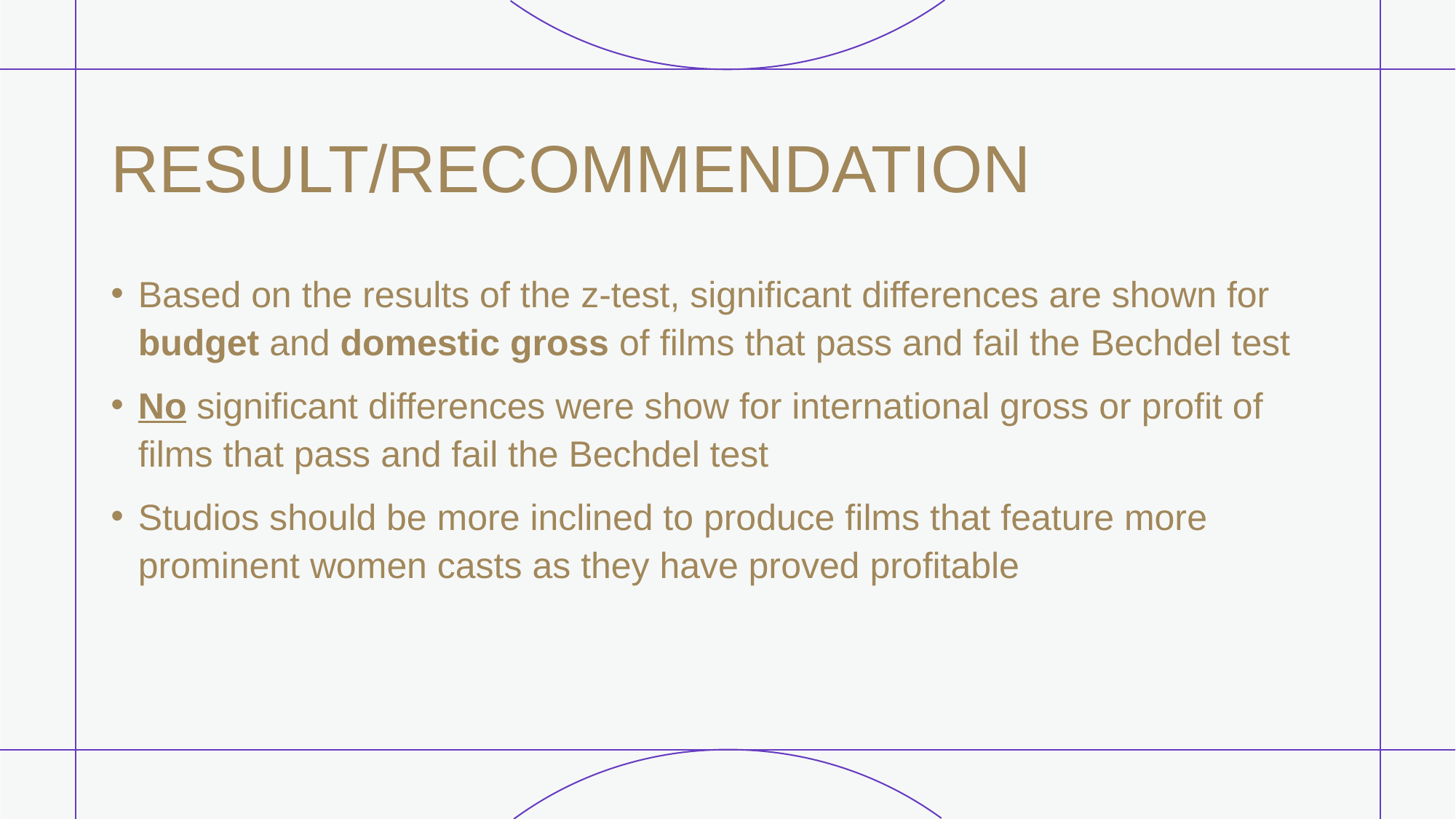

# RESULT/RECOMMENDATION
Based on the results of the z-test, significant differences are shown for budget and domestic gross of films that pass and fail the Bechdel test
No significant differences were show for international gross or profit of films that pass and fail the Bechdel test
Studios should be more inclined to produce films that feature more prominent women casts as they have proved profitable